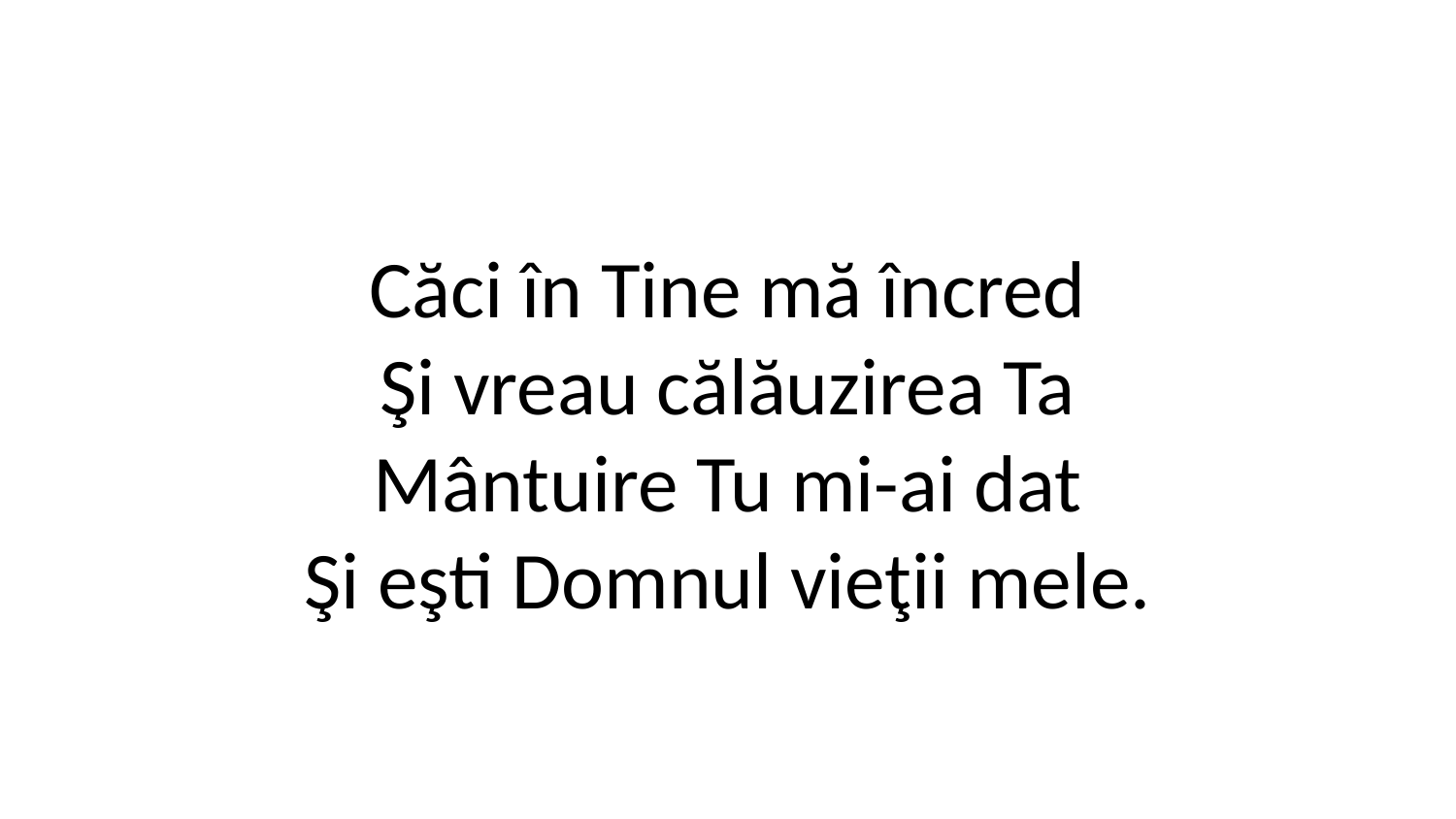

Căci în Tine mă încred
Şi vreau călăuzirea Ta
Mântuire Tu mi-ai dat
Şi eşti Domnul vieţii mele.